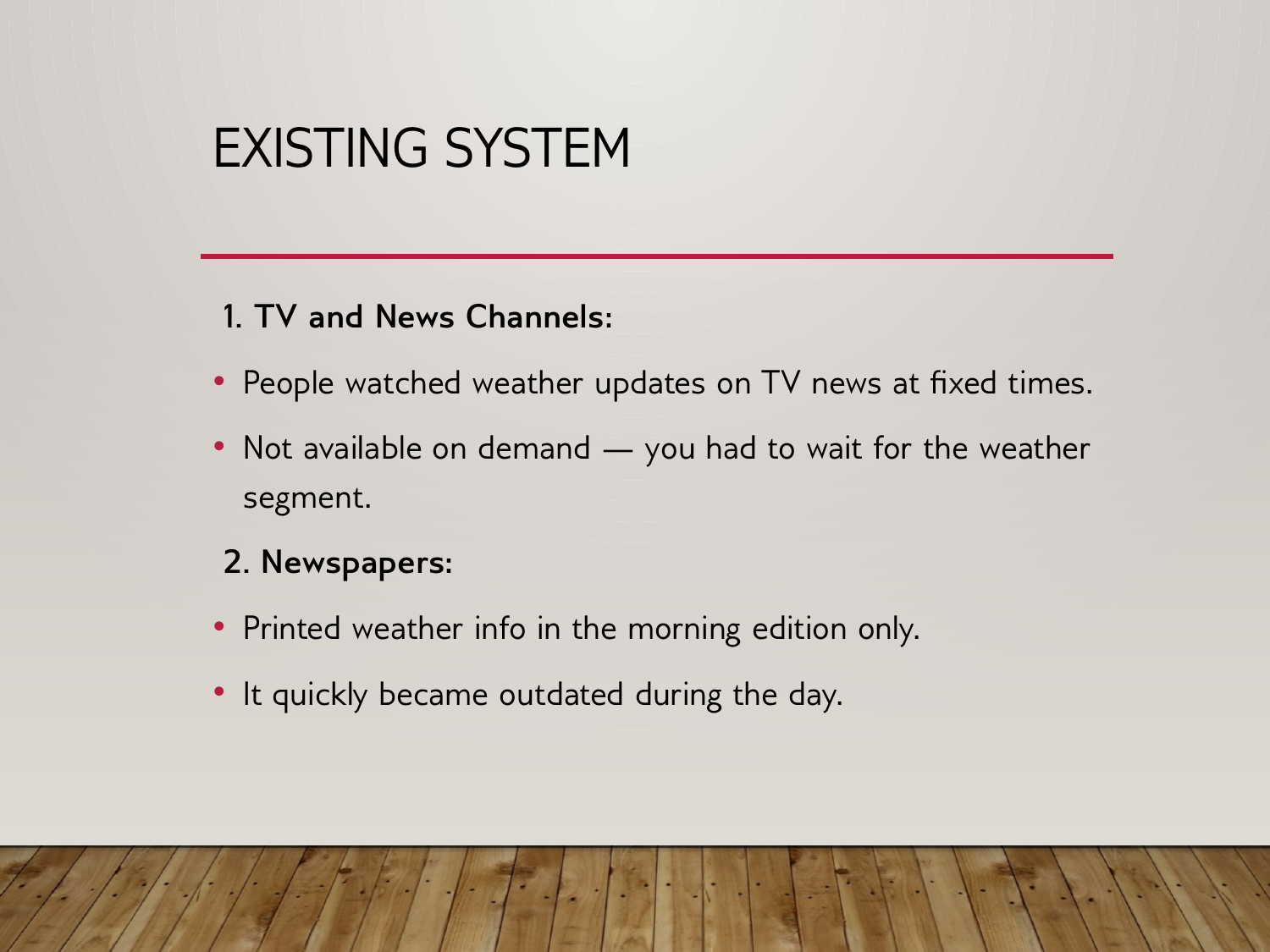

# Existing system
 1. TV and News Channels:
People watched weather updates on TV news at fixed times.
Not available on demand — you had to wait for the weather segment.
 2. Newspapers:
Printed weather info in the morning edition only.
It quickly became outdated during the day.